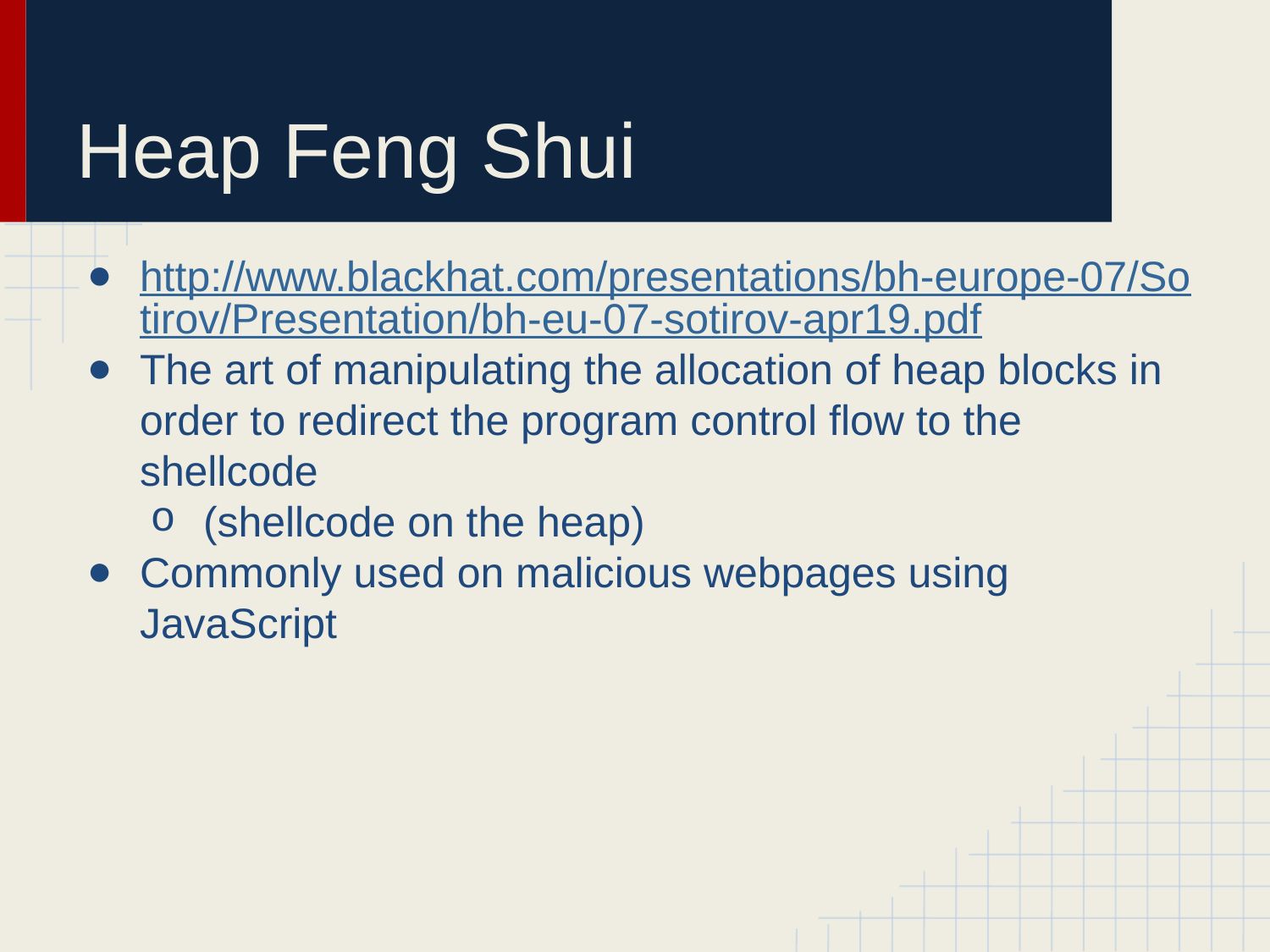

# Heap Feng Shui
http://www.blackhat.com/presentations/bh-europe-07/Sotirov/Presentation/bh-eu-07-sotirov-apr19.pdf
The art of manipulating the allocation of heap blocks in order to redirect the program control flow to the shellcode
(shellcode on the heap)
Commonly used on malicious webpages using JavaScript